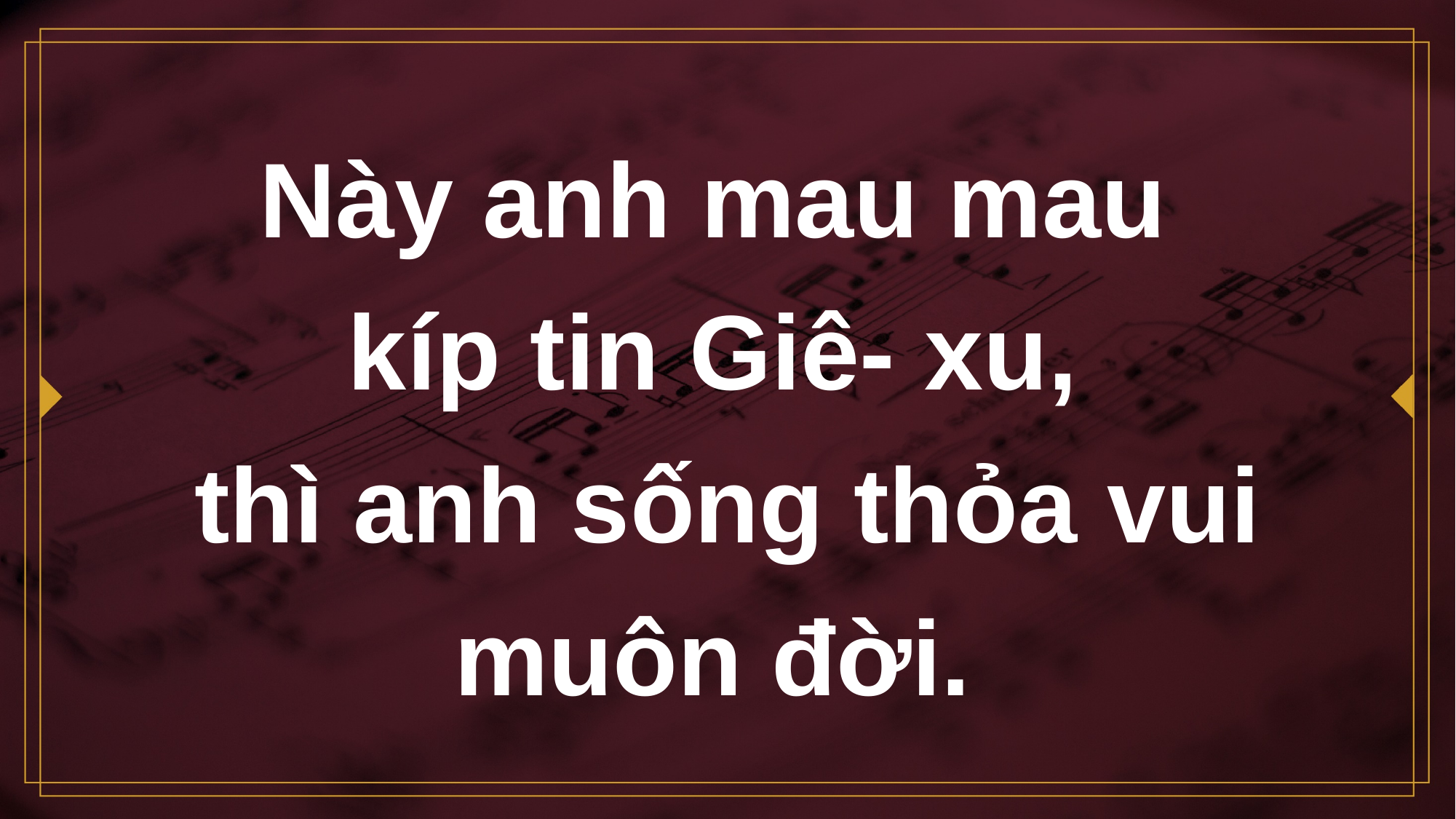

# Này anh mau mau kíp tin Giê- xu,
thì anh sống thỏa vui muôn đời.